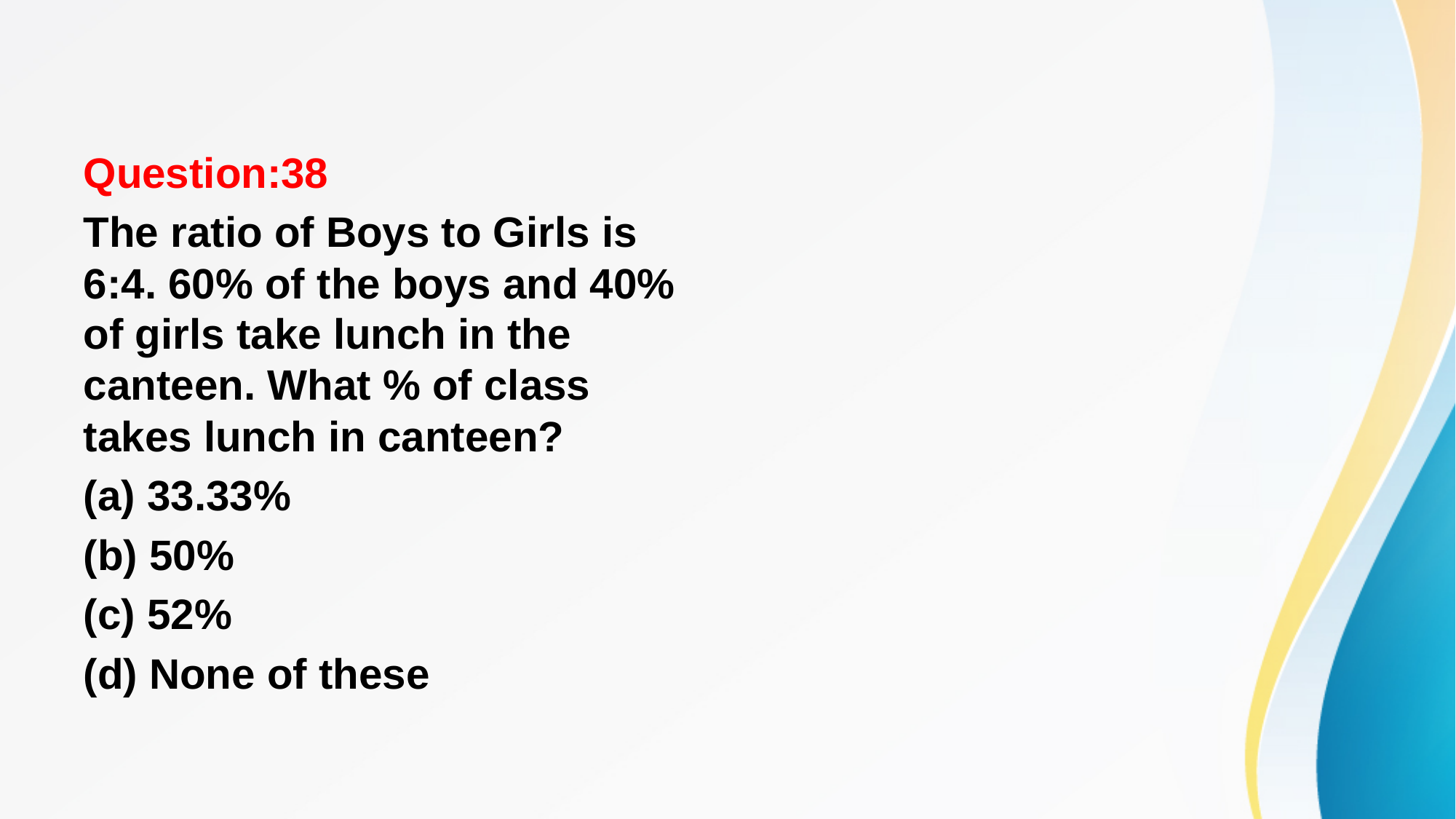

#
Question:38
The ratio of Boys to Girls is 6:4. 60% of the boys and 40% of girls take lunch in the canteen. What % of class takes lunch in canteen?
(a) 33.33%
(b) 50%
(c) 52%
(d) None of these